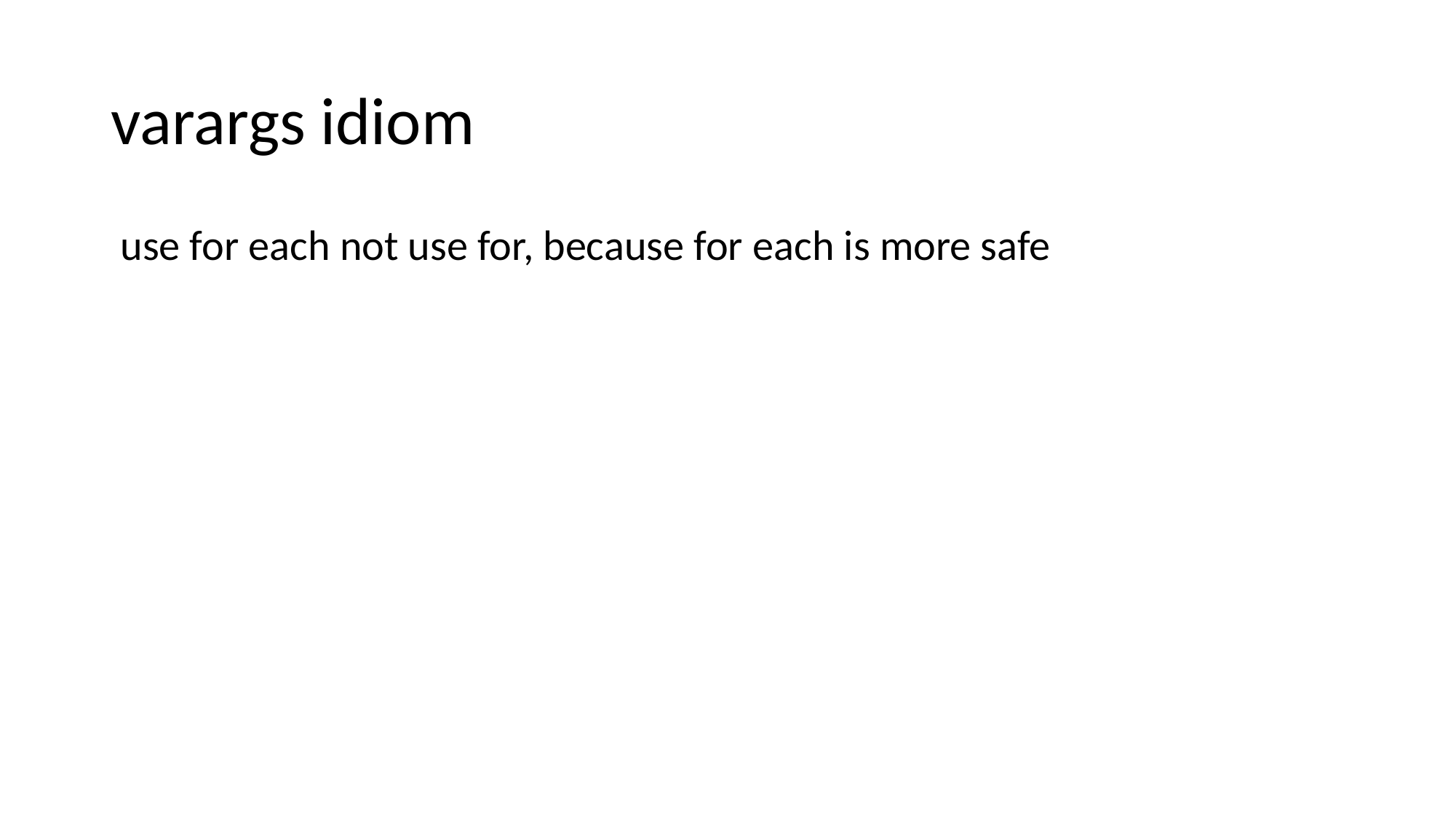

# varargs idiom
 use for each not use for, because for each is more safe